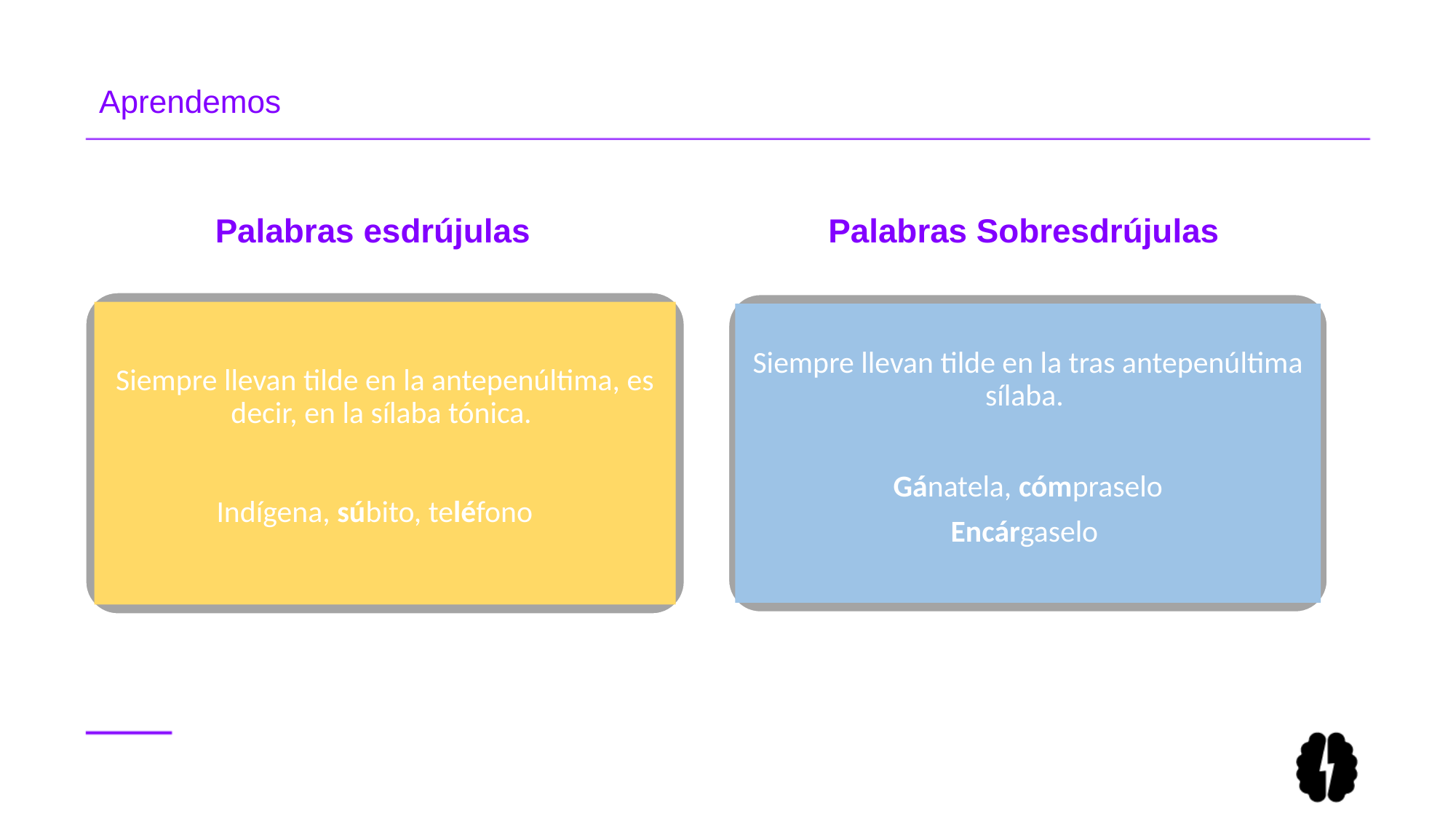

# Aprendemos
Palabras esdrújulas
Palabras Sobresdrújulas

Siempre llevan tilde en la antepenúltima, es decir, en la sílaba tónica.
 Indígena, súbito, teléfono

Siempre llevan tilde en la tras antepenúltima sílaba.

Gánatela, cómpraselo
Encárgaselo